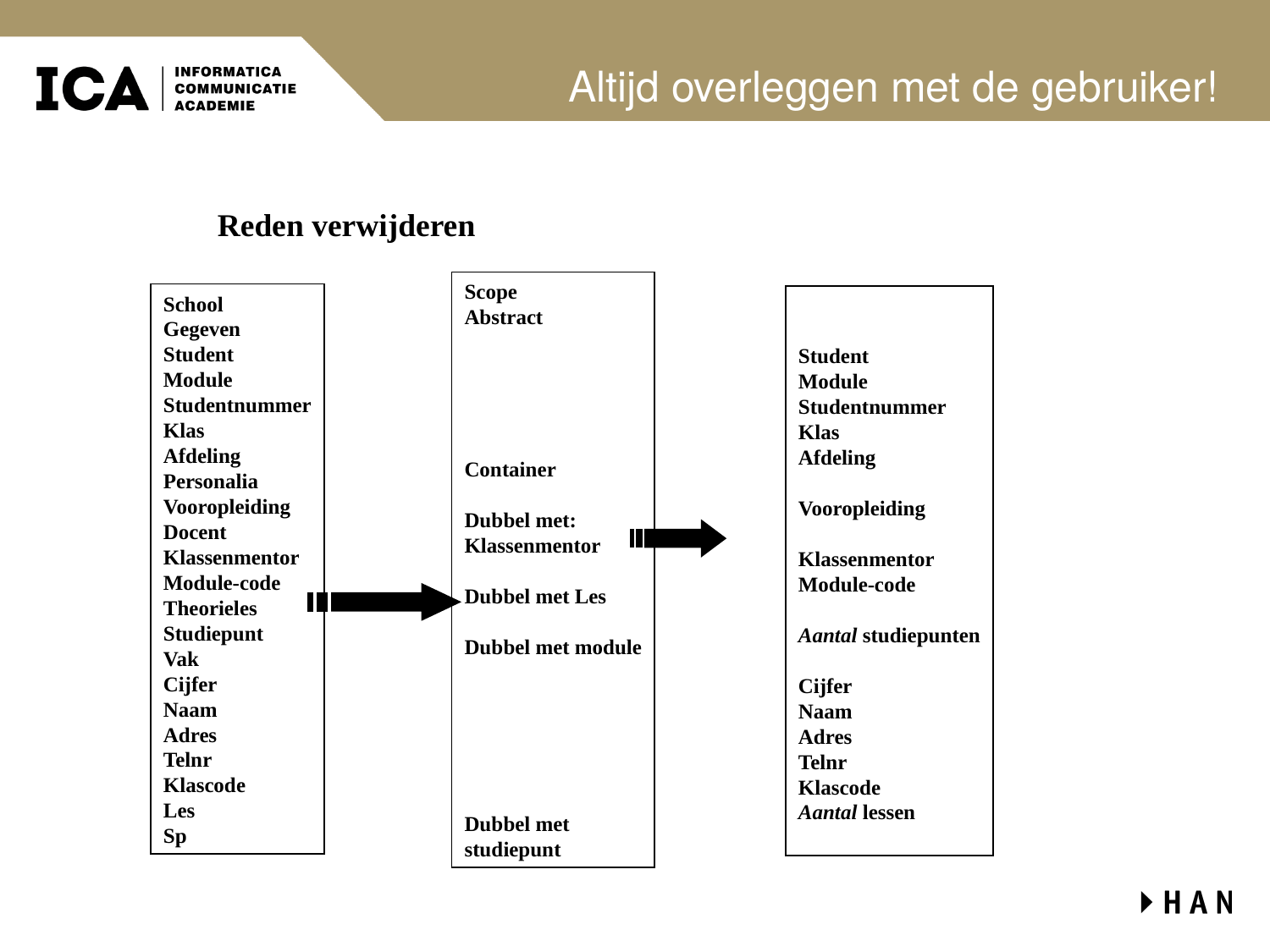

Altijd overleggen met de gebruiker!
Reden verwijderen
Scope
Abstract

Container

Dubbel met:
Klassenmentor

Dubbel met Les

Dubbel met module

Dubbel met
studiepunt
School
Gegeven
Student
Module
Studentnummer
Klas
Afdeling
Personalia
Vooropleiding
Docent
Klassenmentor
Module-code
Theorieles
Studiepunt
Vak
Cijfer
Naam
Adres
Telnr
Klascode
Les
Sp

Student
Module
Studentnummer
Klas
Afdeling

Vooropleiding

Klassenmentor
Module-code

Aantal studiepunten

Cijfer
Naam
Adres
Telnr
Klascode
Aantal lessen